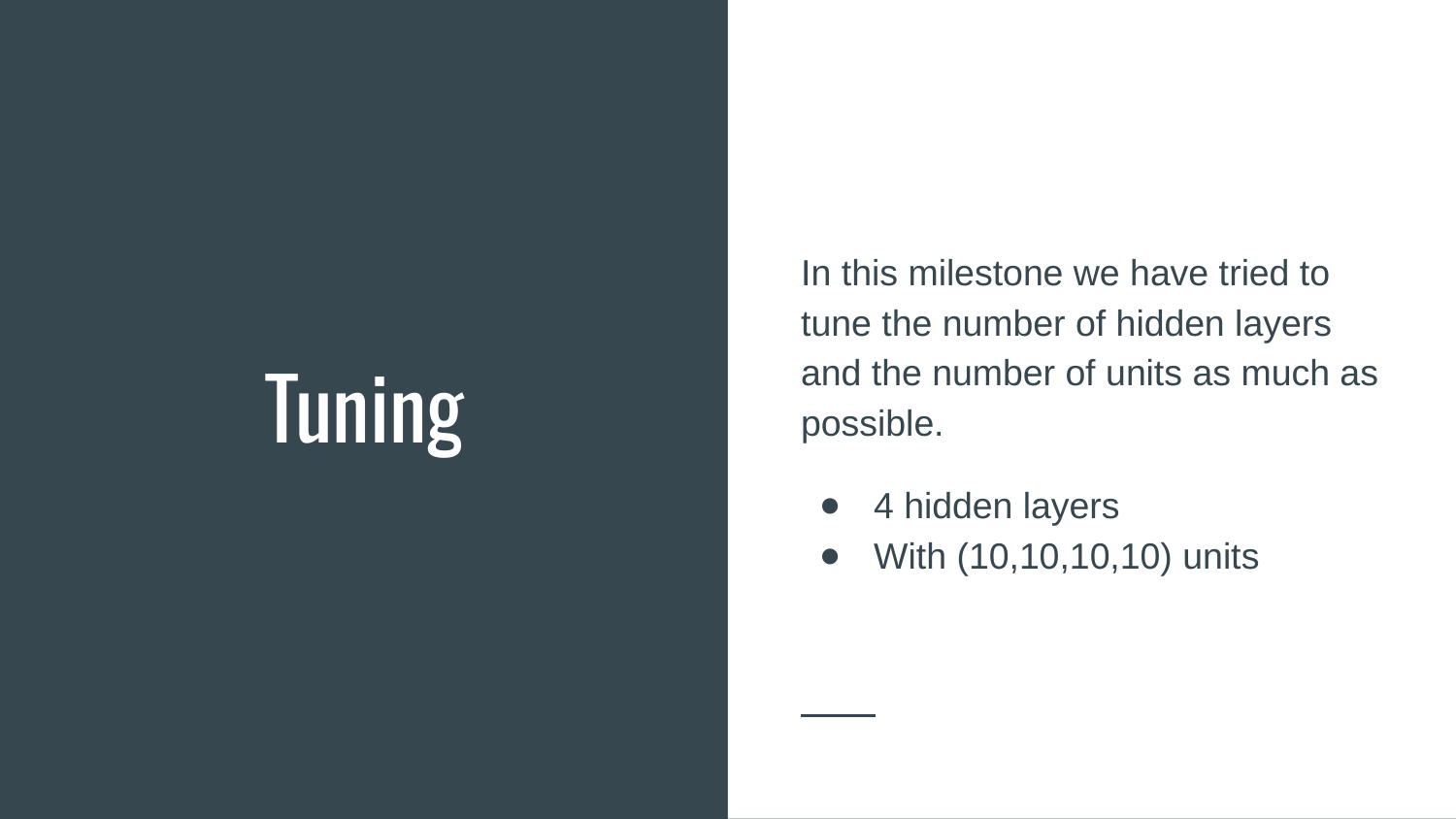

In this milestone we have tried to tune the number of hidden layers and the number of units as much as possible.
4 hidden layers
With (10,10,10,10) units
# Tuning